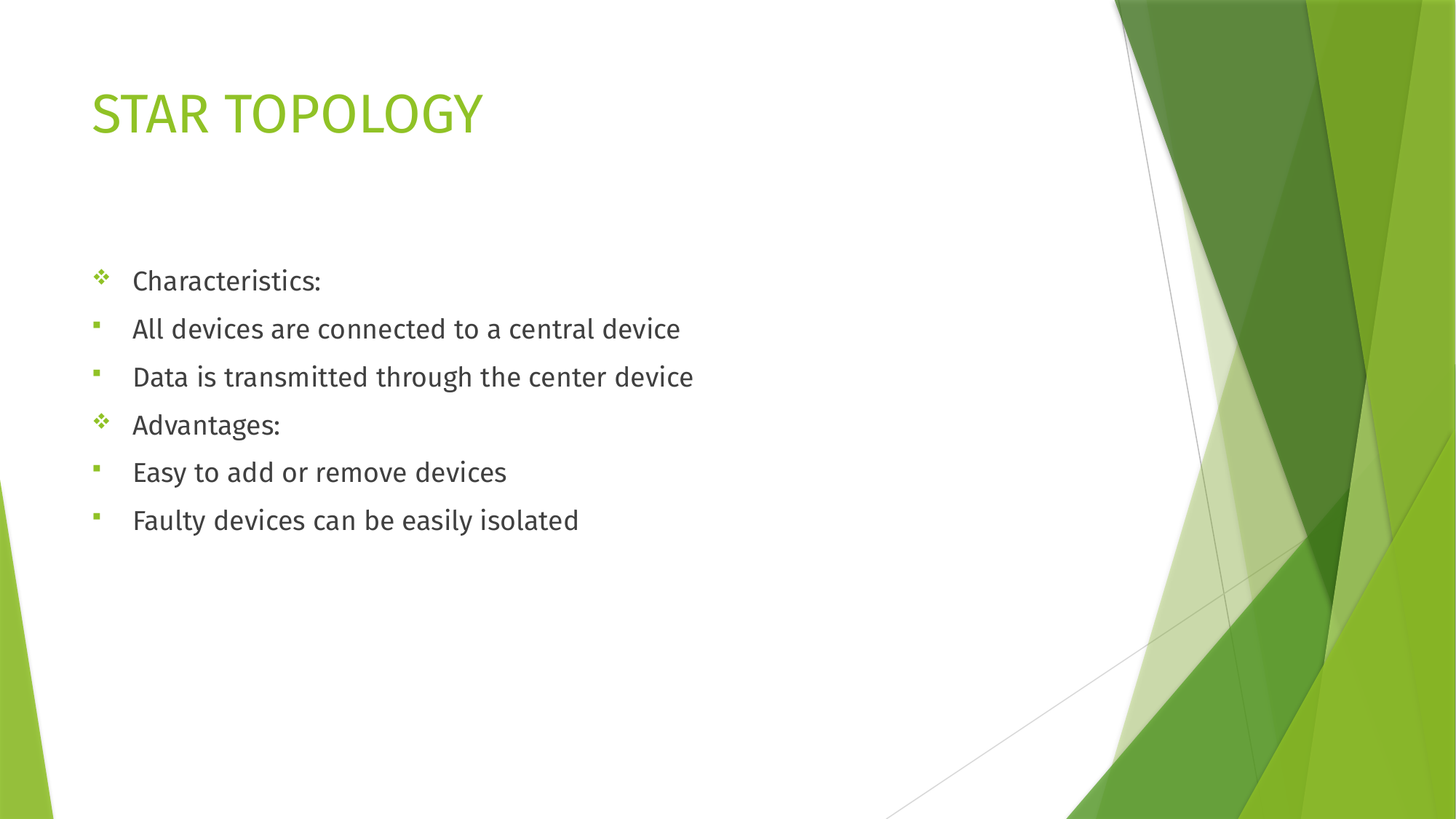

# STAR TOPOLOGY
Characteristics:
All devices are connected to a central device
Data is transmitted through the center device
Advantages:
Easy to add or remove devices
Faulty devices can be easily isolated